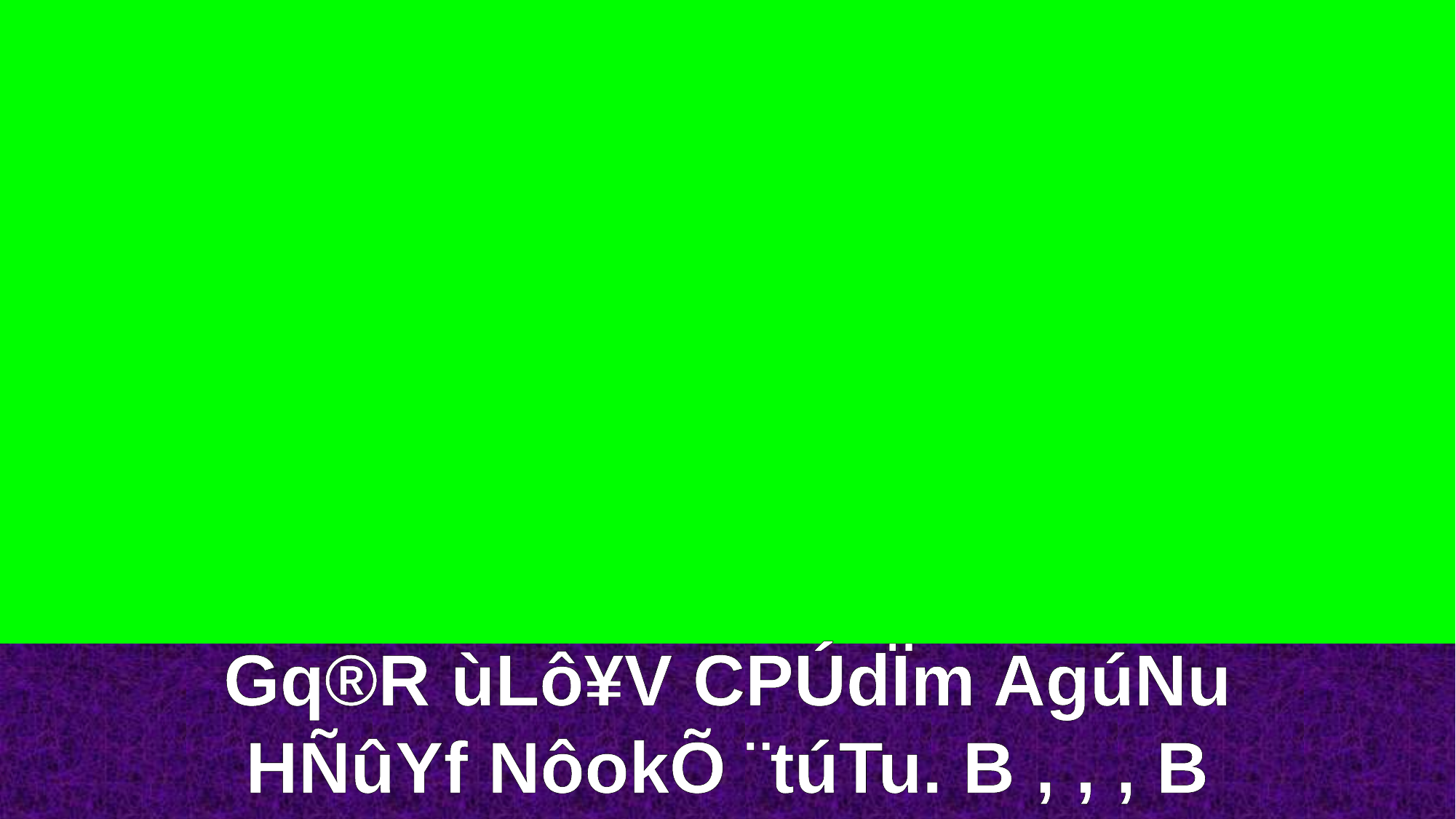

Gq®R ùLô¥V CPÚdÏm AgúNu
HÑûYf NôokÕ ¨túTu. B , , , B